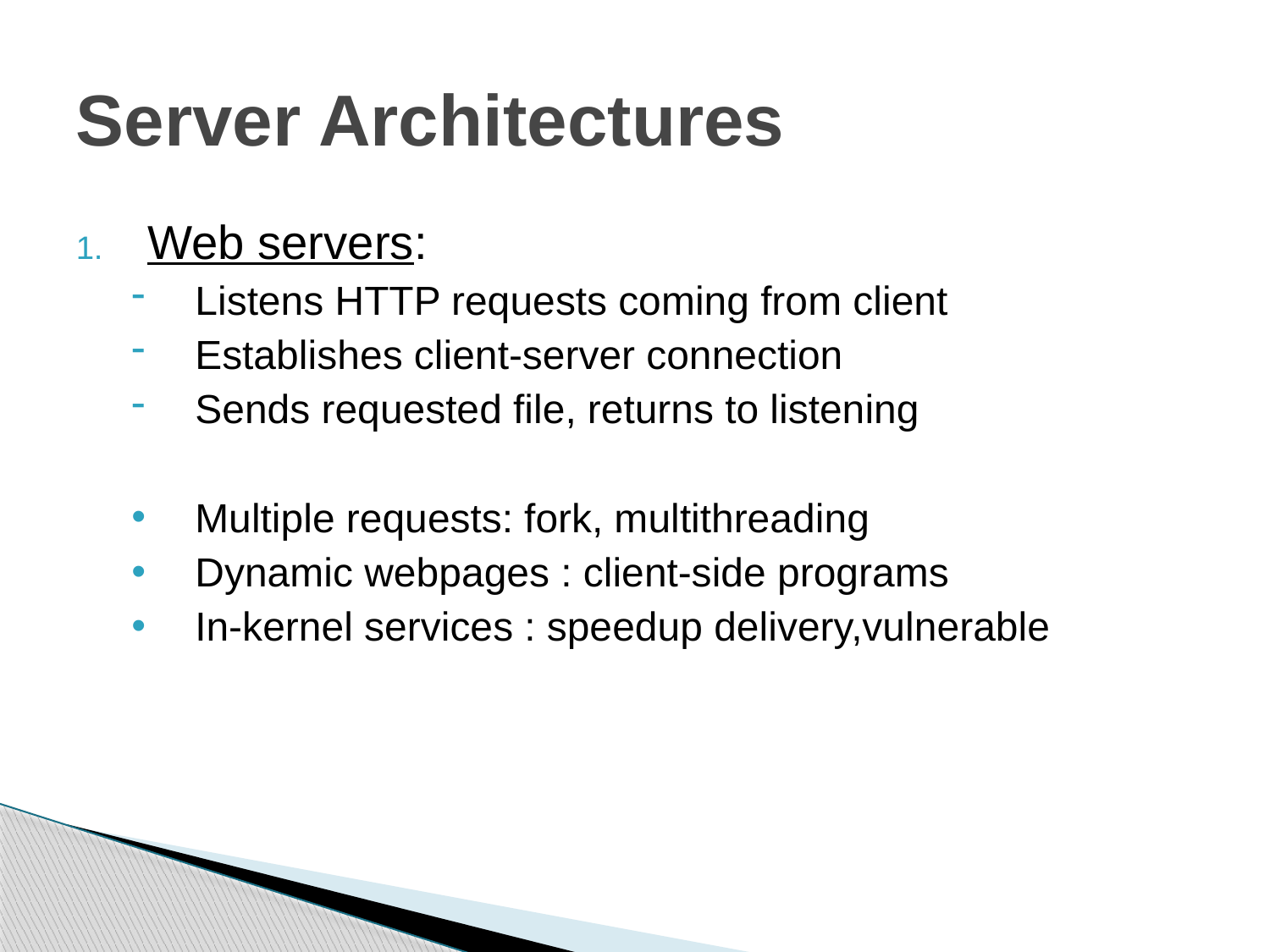

# Server Architectures
Web servers:
Listens HTTP requests coming from client
Establishes client-server connection
Sends requested file, returns to listening

Multiple requests: fork, multithreading
Dynamic webpages : client-side programs
In-kernel services : speedup delivery,vulnerable